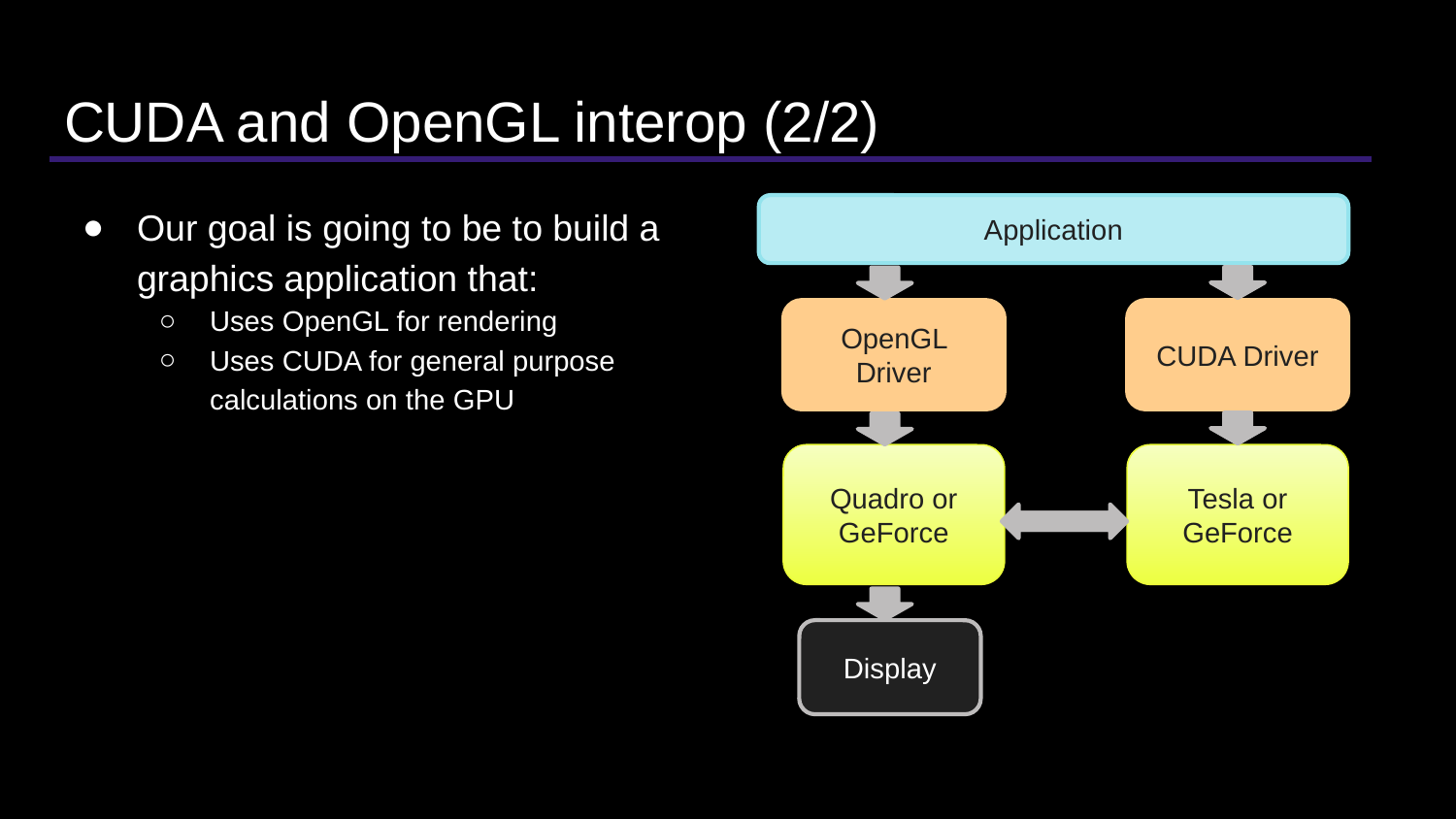

# CUDA and OpenGL interop (2/2)
Our goal is going to be to build a graphics application that:
Uses OpenGL for rendering
Uses CUDA for general purpose calculations on the GPU
Application

OpenGL Driver
CUDA Driver

Tesla or GeForce
Quadro or GeForce

Display